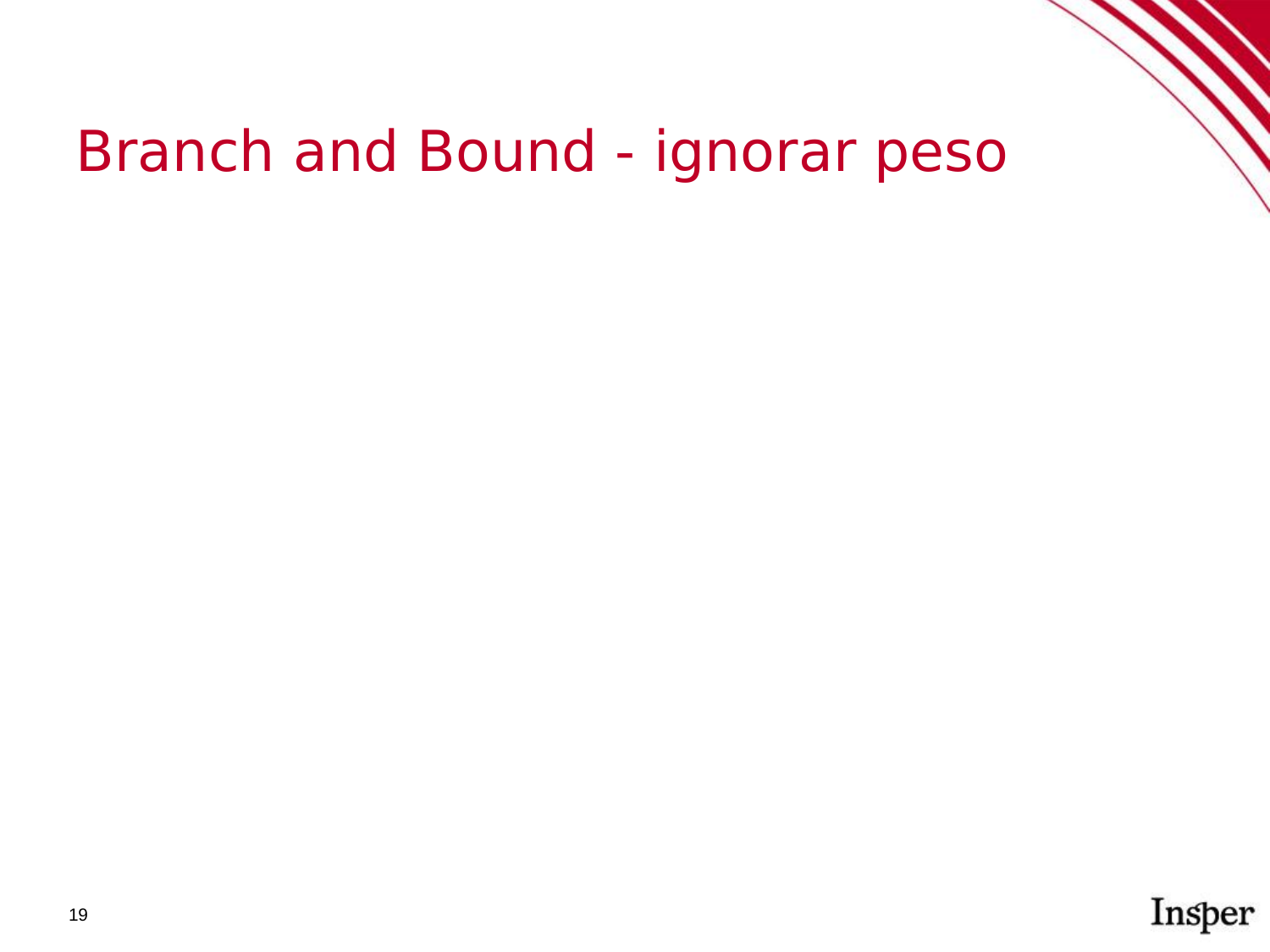

Branch and Bound - ignorar peso

19